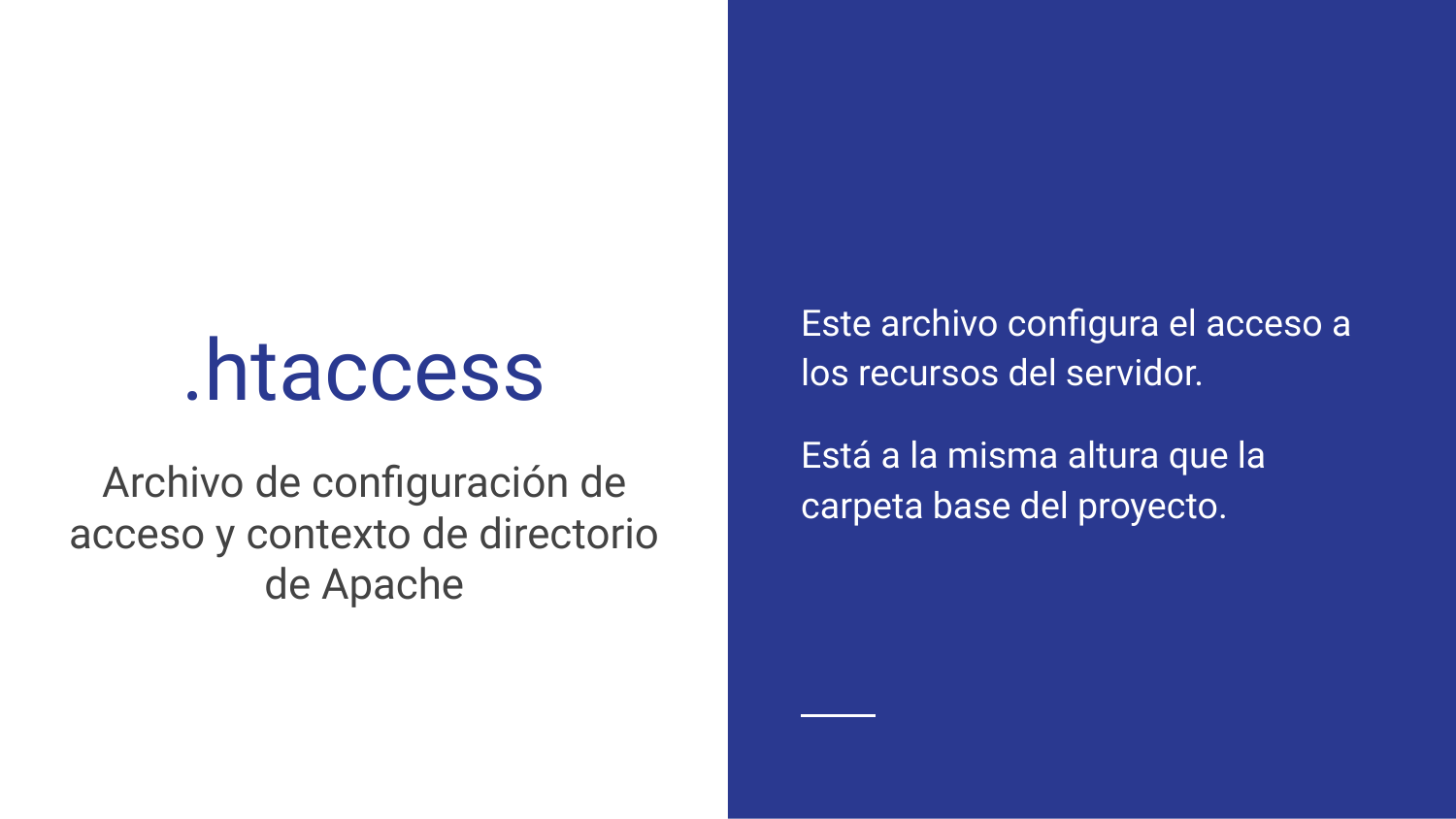

Este archivo configura el acceso a los recursos del servidor.
Está a la misma altura que la carpeta base del proyecto.
# .htaccess
Archivo de configuración de acceso y contexto de directorio de Apache